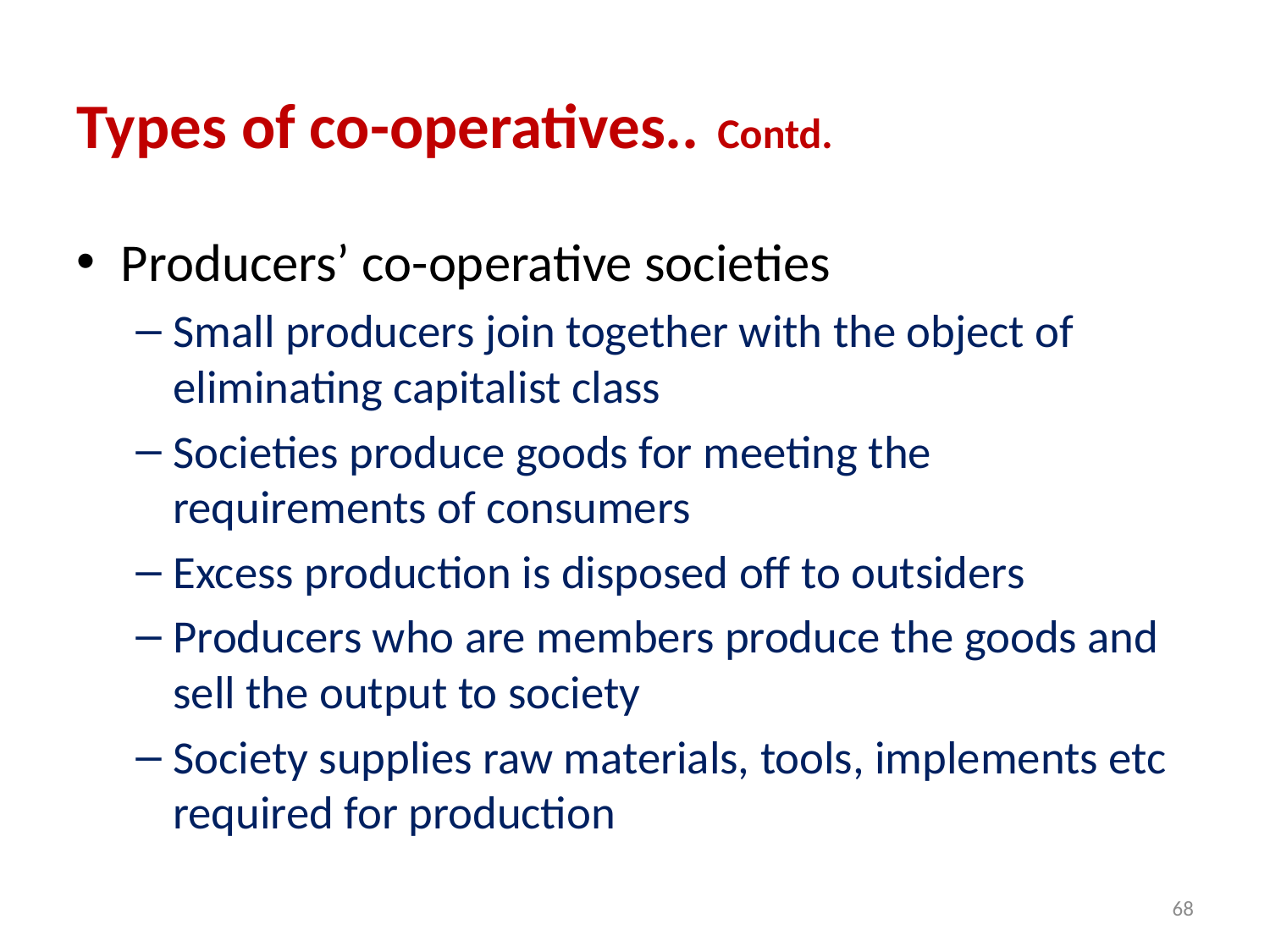

# Types of co-operatives.. Contd.
Producers’ co-operative societies
Small producers join together with the object of eliminating capitalist class
Societies produce goods for meeting the requirements of consumers
Excess production is disposed off to outsiders
Producers who are members produce the goods and sell the output to society
Society supplies raw materials, tools, implements etc required for production
68